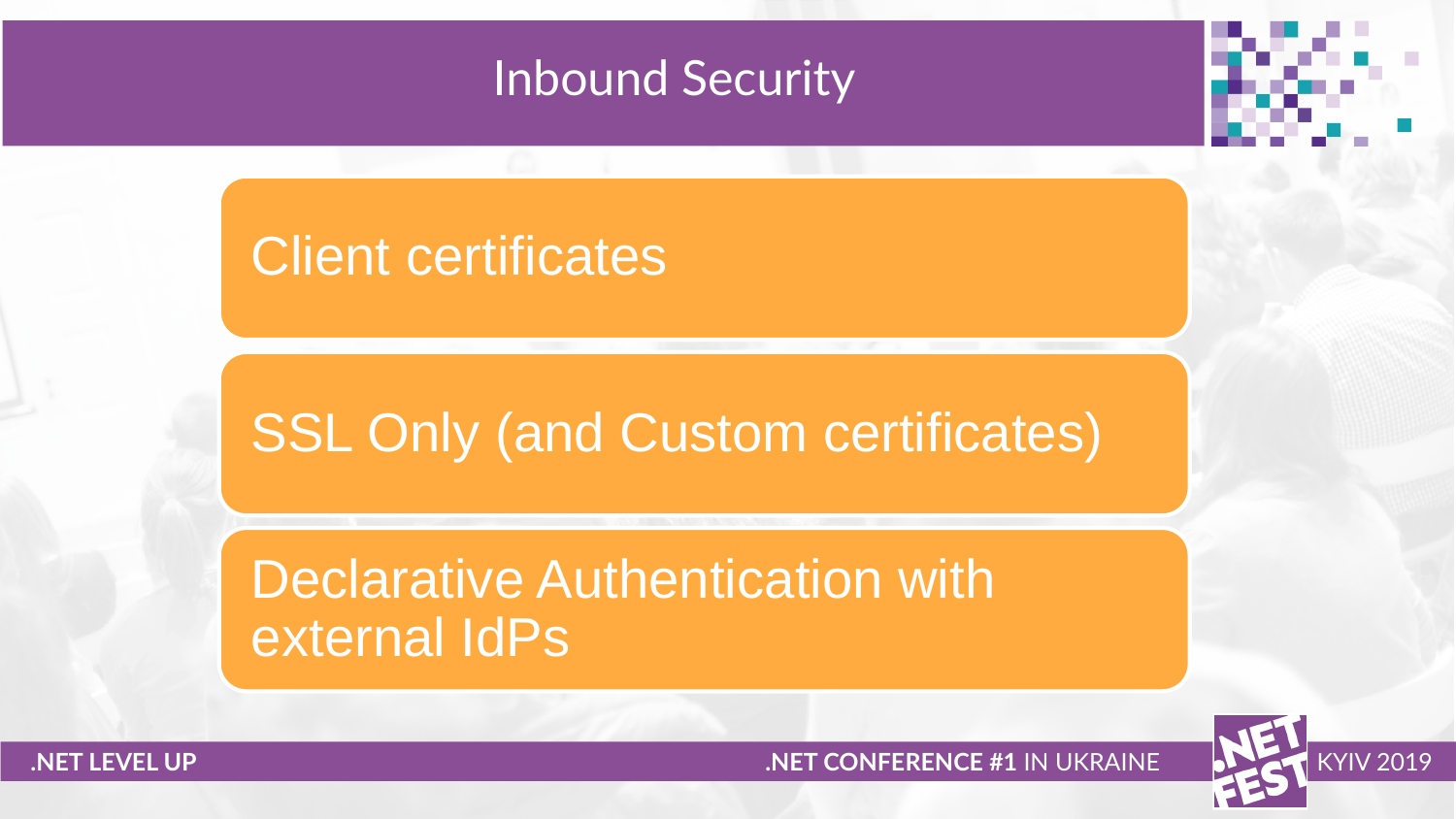

Inbound Security
Client certificates
SSL Only (and Custom certificates)
Declarative Authentication with external IdPs